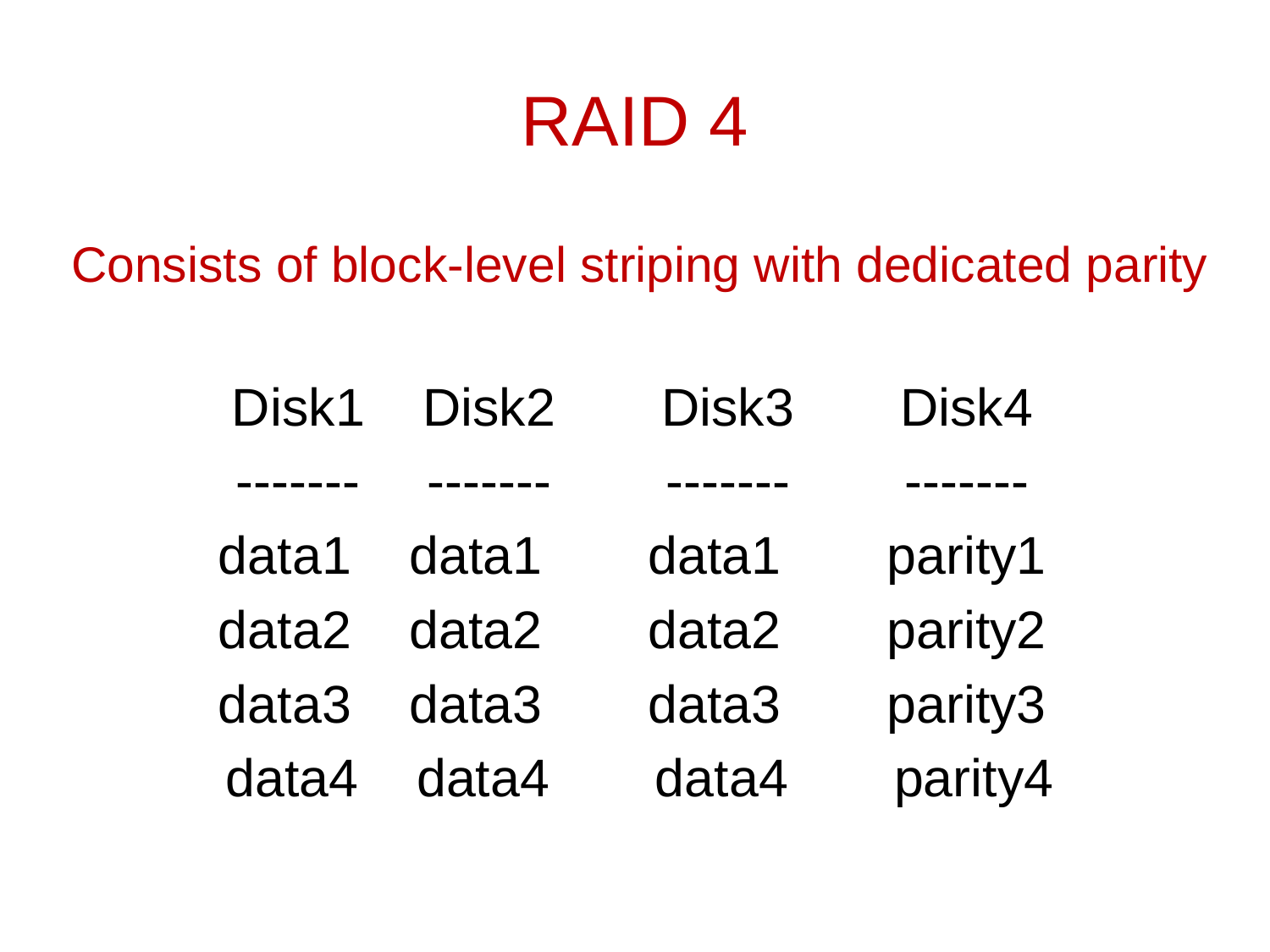

RAID 4
Consists of block-level striping with dedicated parity

Disk1 	Disk2 	Disk3 	Disk4
-------		-------		-------		-------
data1 	data1 	data1 	parity1
data2 	data2 	data2 	parity2
data3 	data3 	data3 	parity3
data4 	data4 	data4 	parity4